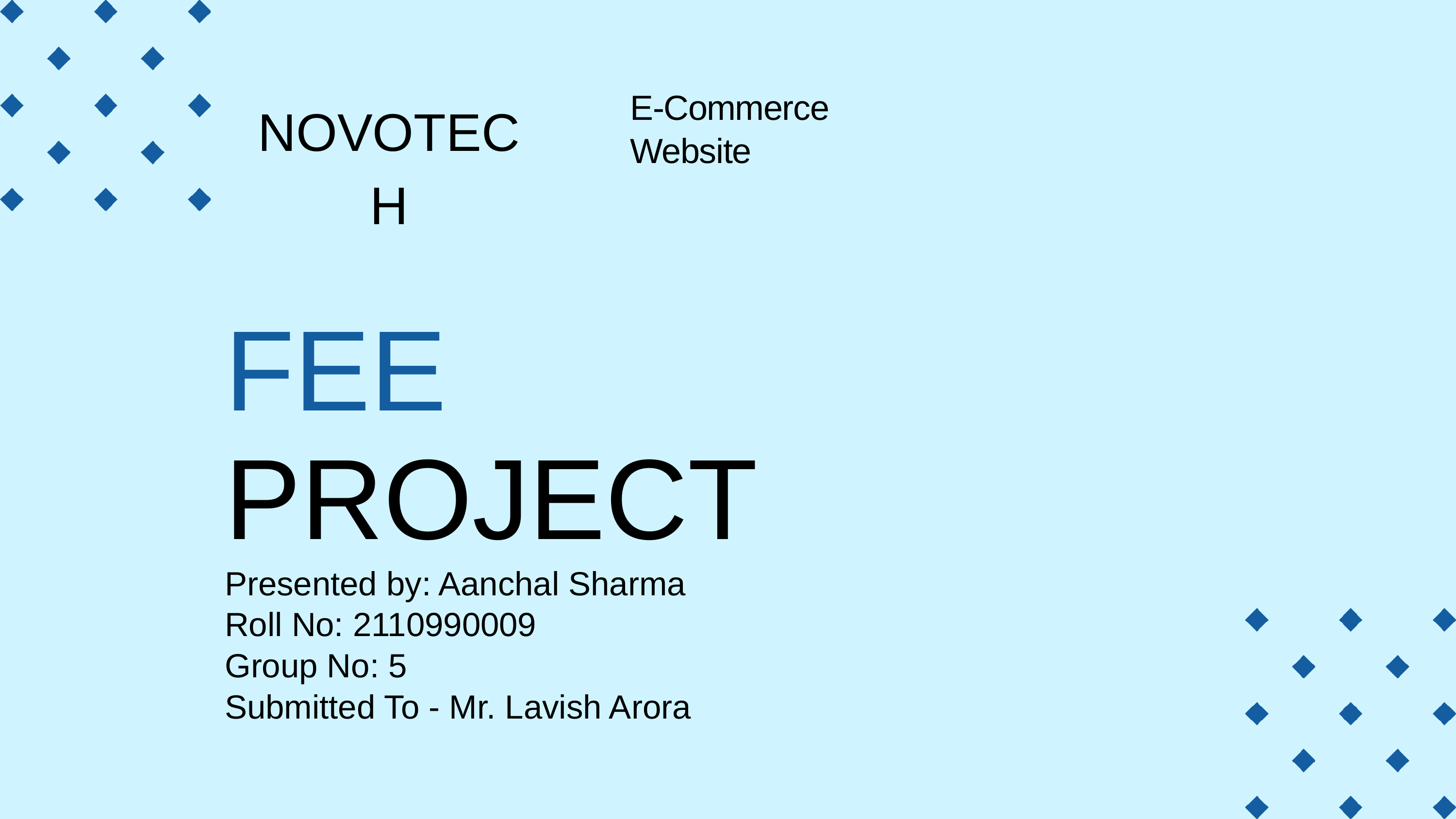

E-Commerce Website
NOVOTECH
FEE
PROJECT
Presented by: Aanchal Sharma
Roll No: 2110990009
Group No: 5
Submitted To - Mr. Lavish Arora